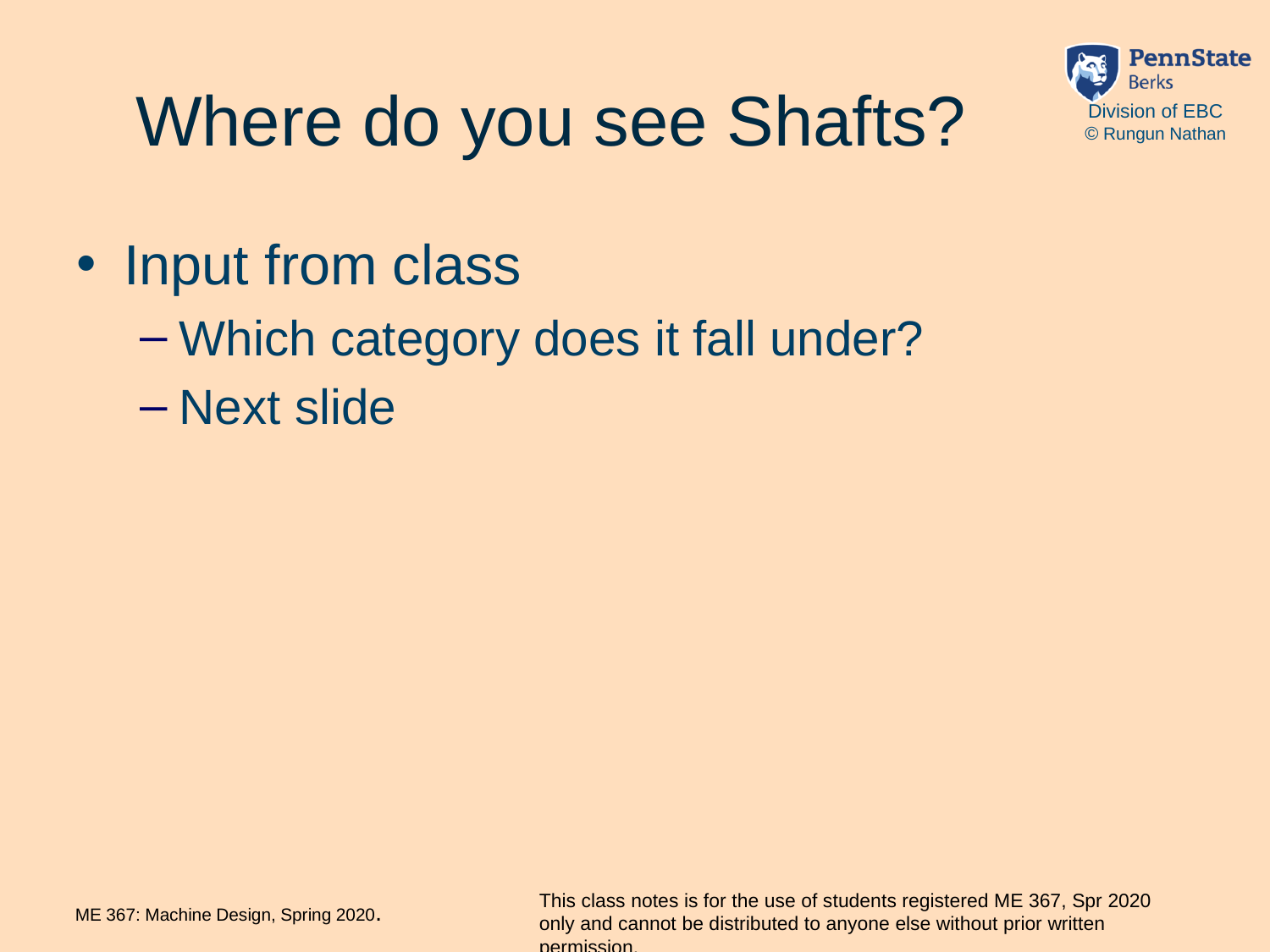

# Where do you see Shafts?
Input from class
Which category does it fall under?
Next slide